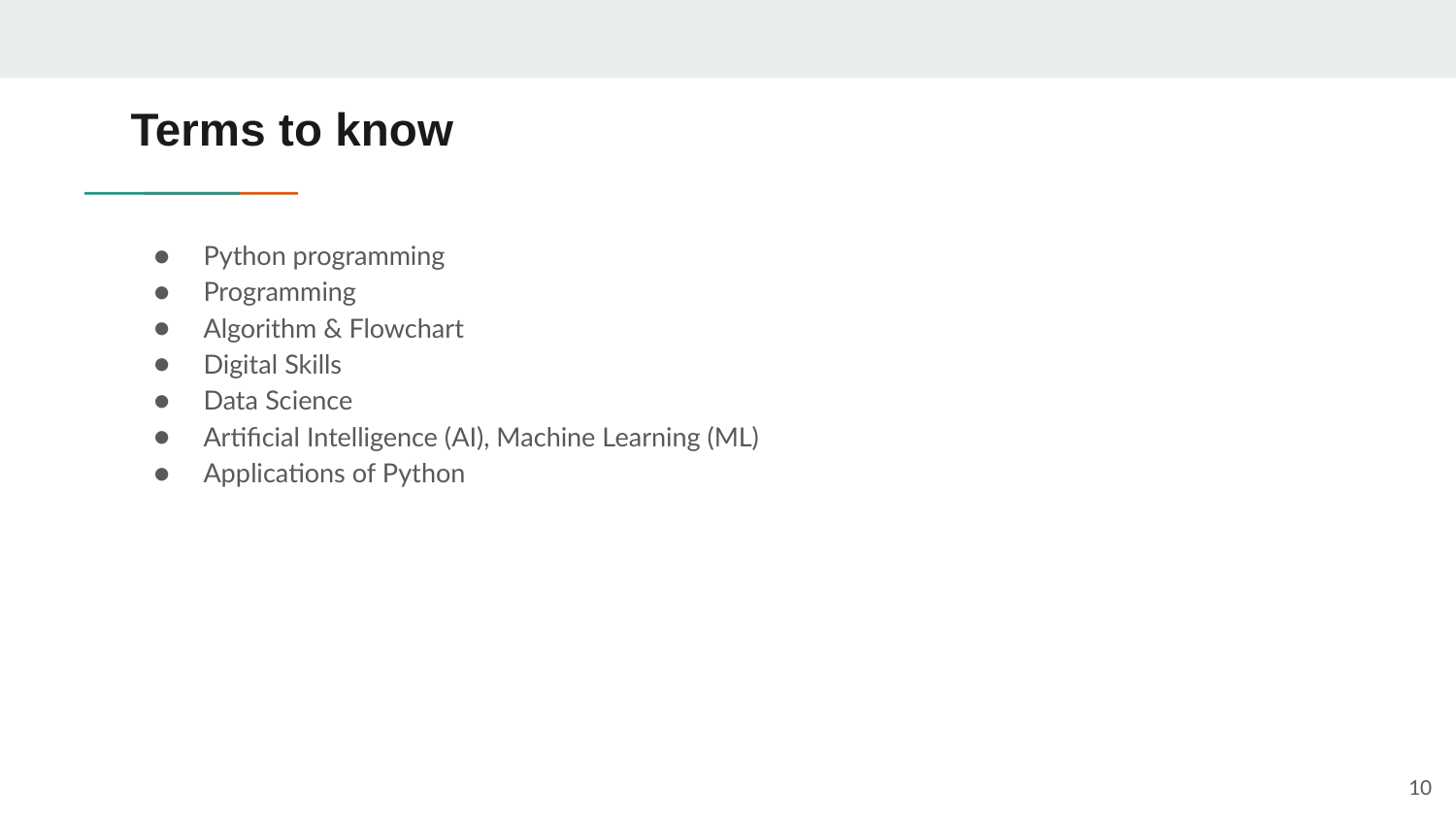

# Terms to know
Python programming
Programming
Algorithm & Flowchart
Digital Skills
Data Science
Artificial Intelligence (AI), Machine Learning (ML)
Applications of Python

10